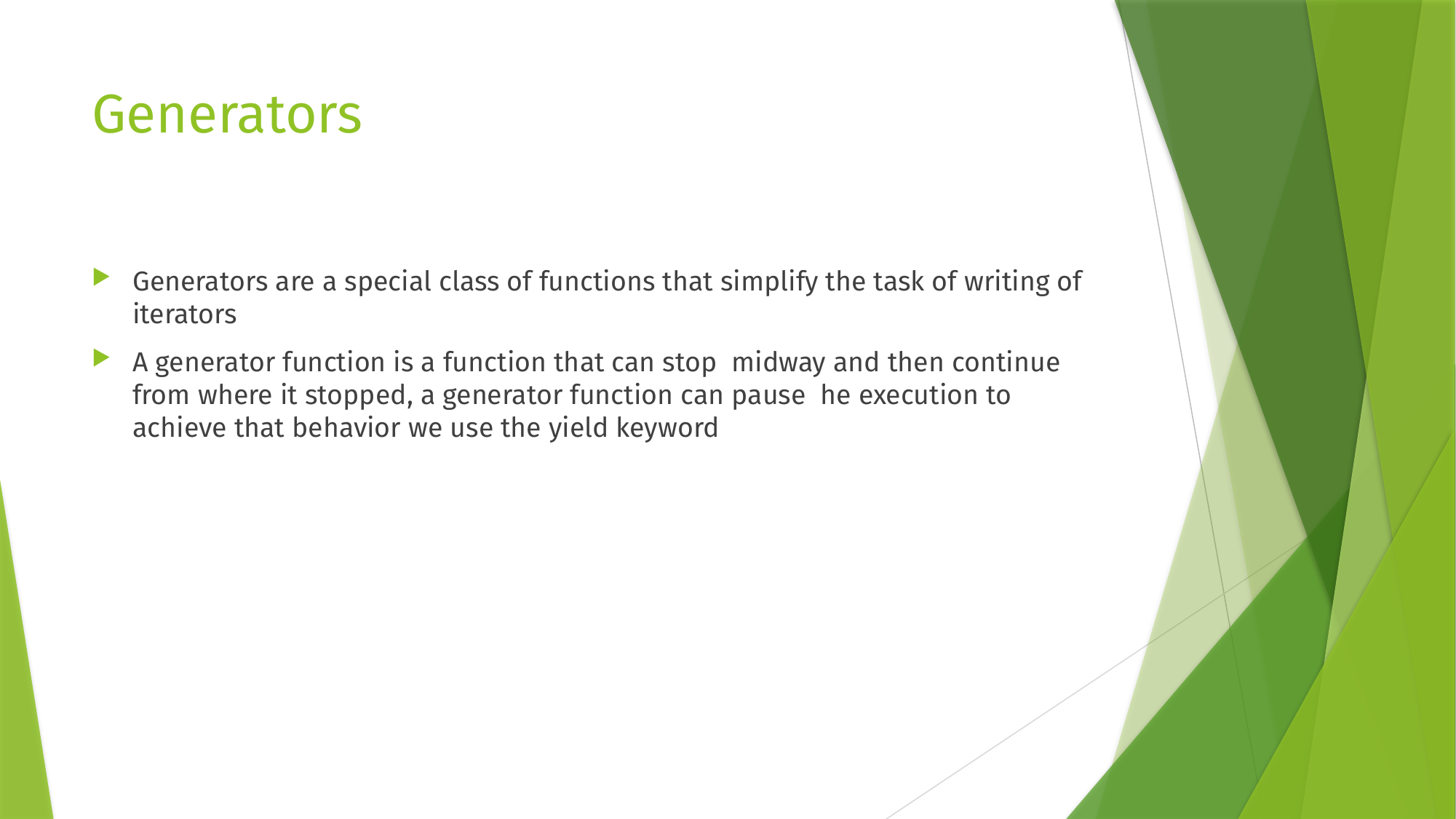

# Generators
Generators are a special class of functions that simplify the task of writing of iterators
A generator function is a function that can stop  midway and then continue  from where it stopped, a generator function can pause  he execution to achieve that behavior we use the yield keyword